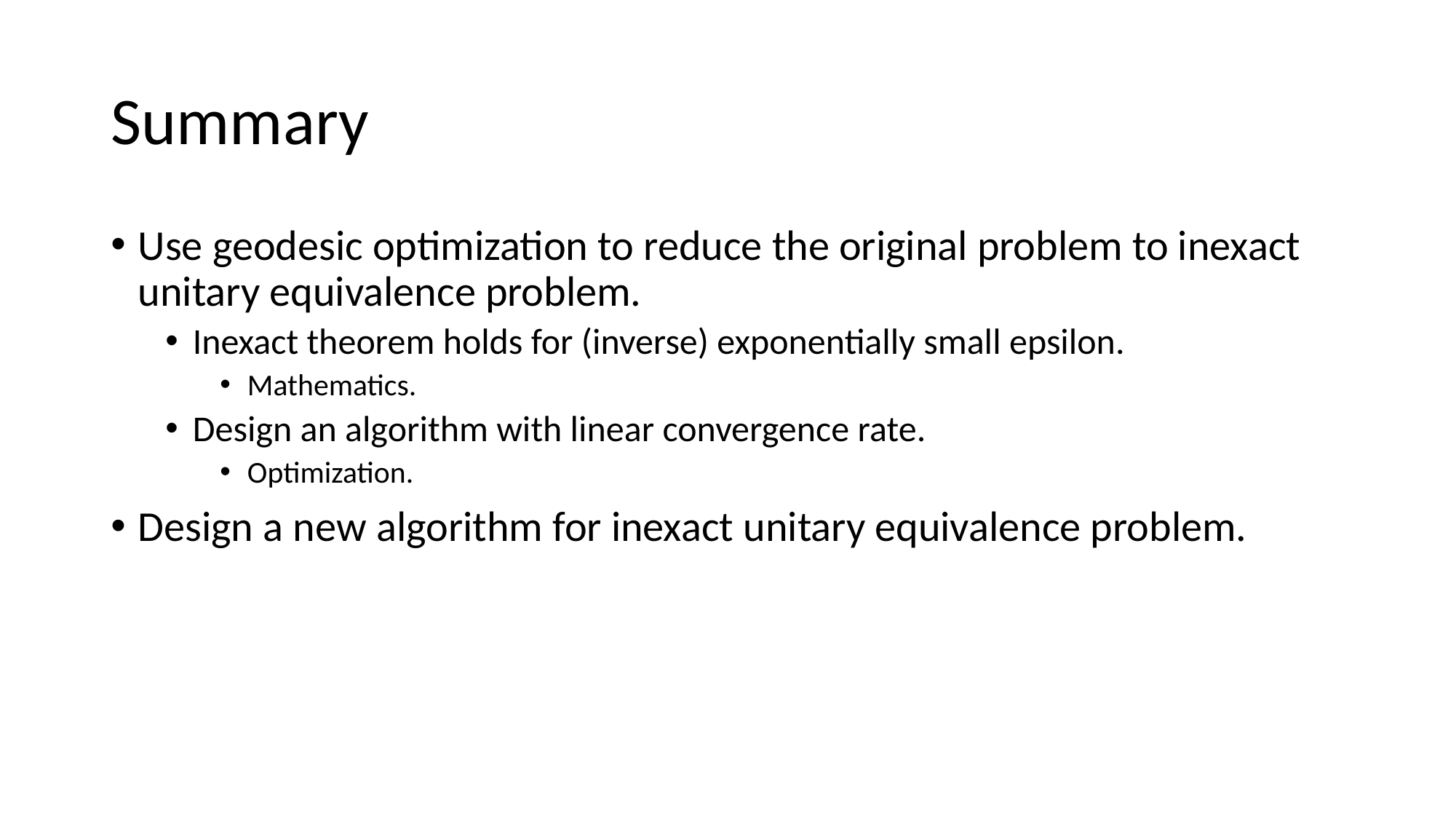

# Summary
Use geodesic optimization to reduce the original problem to inexact unitary equivalence problem.
Inexact theorem holds for (inverse) exponentially small epsilon.
Mathematics.
Design an algorithm with linear convergence rate.
Optimization.
Design a new algorithm for inexact unitary equivalence problem.